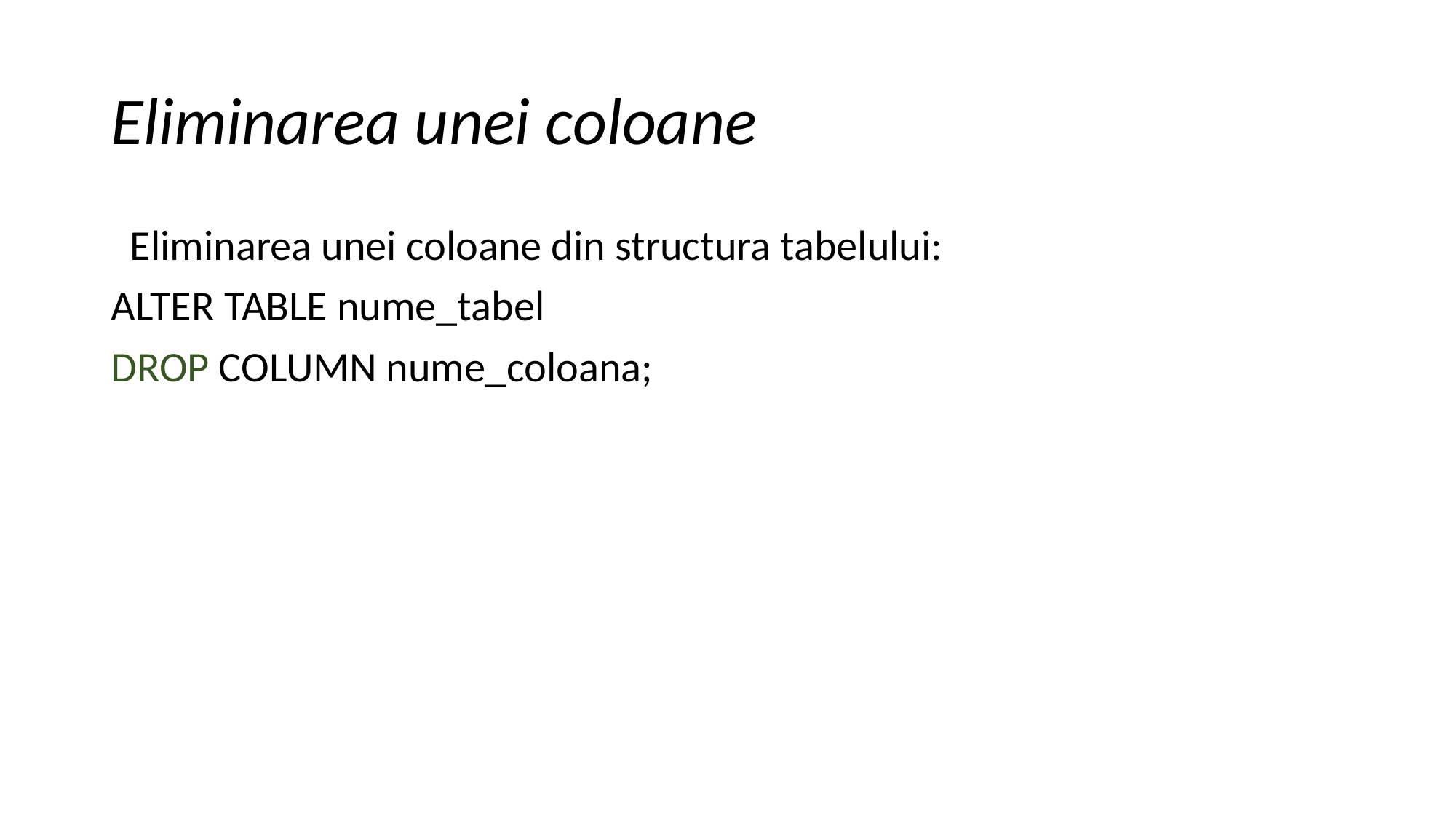

# Eliminarea unei coloane
  Eliminarea unei coloane din structura tabelului:
ALTER TABLE nume_tabel
DROP COLUMN nume_coloana;